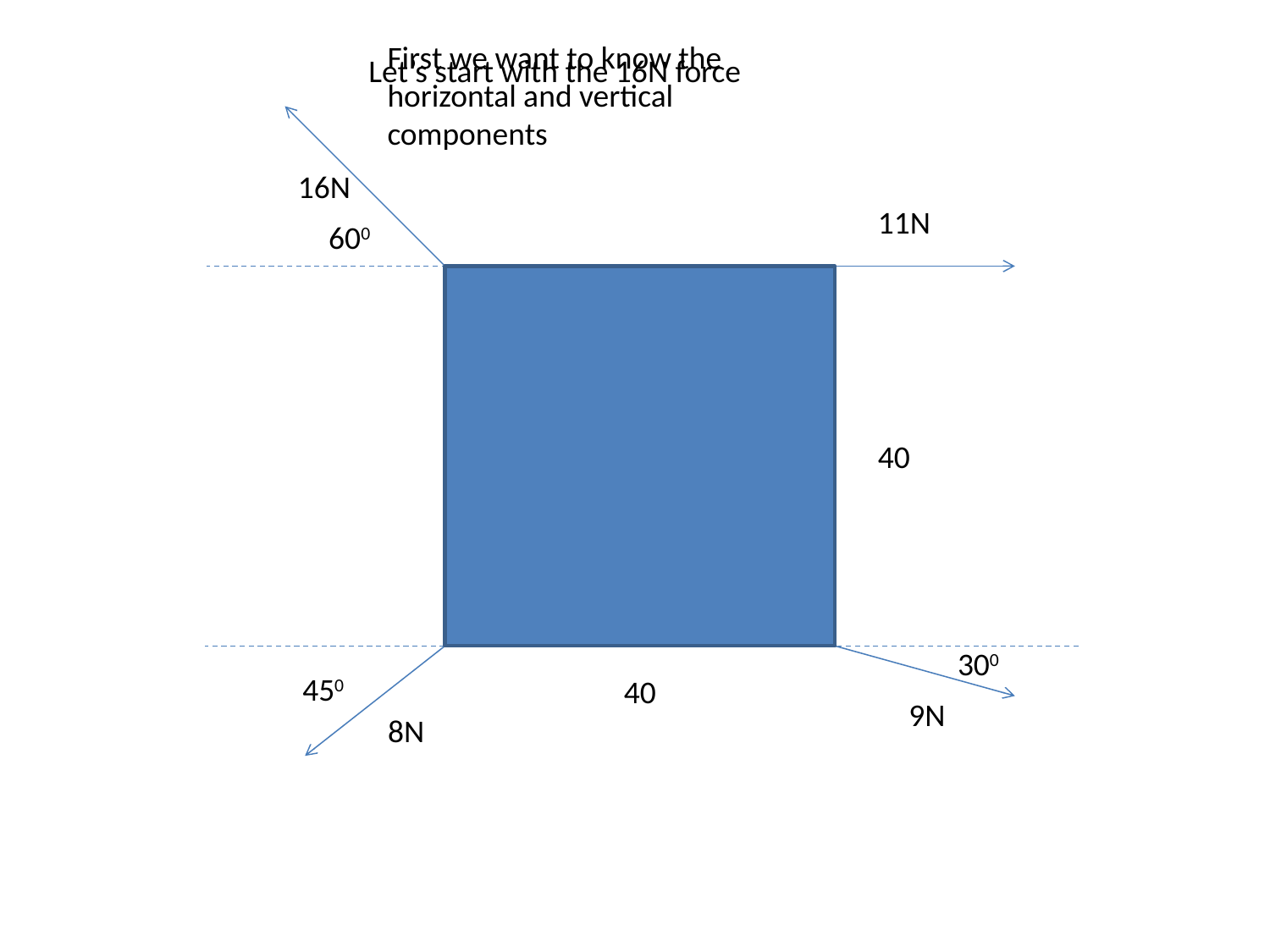

First we want to know the horizontal and vertical components
Let’s start with the 16N force
16N
600
11N

40
40
300
9N
450
8N